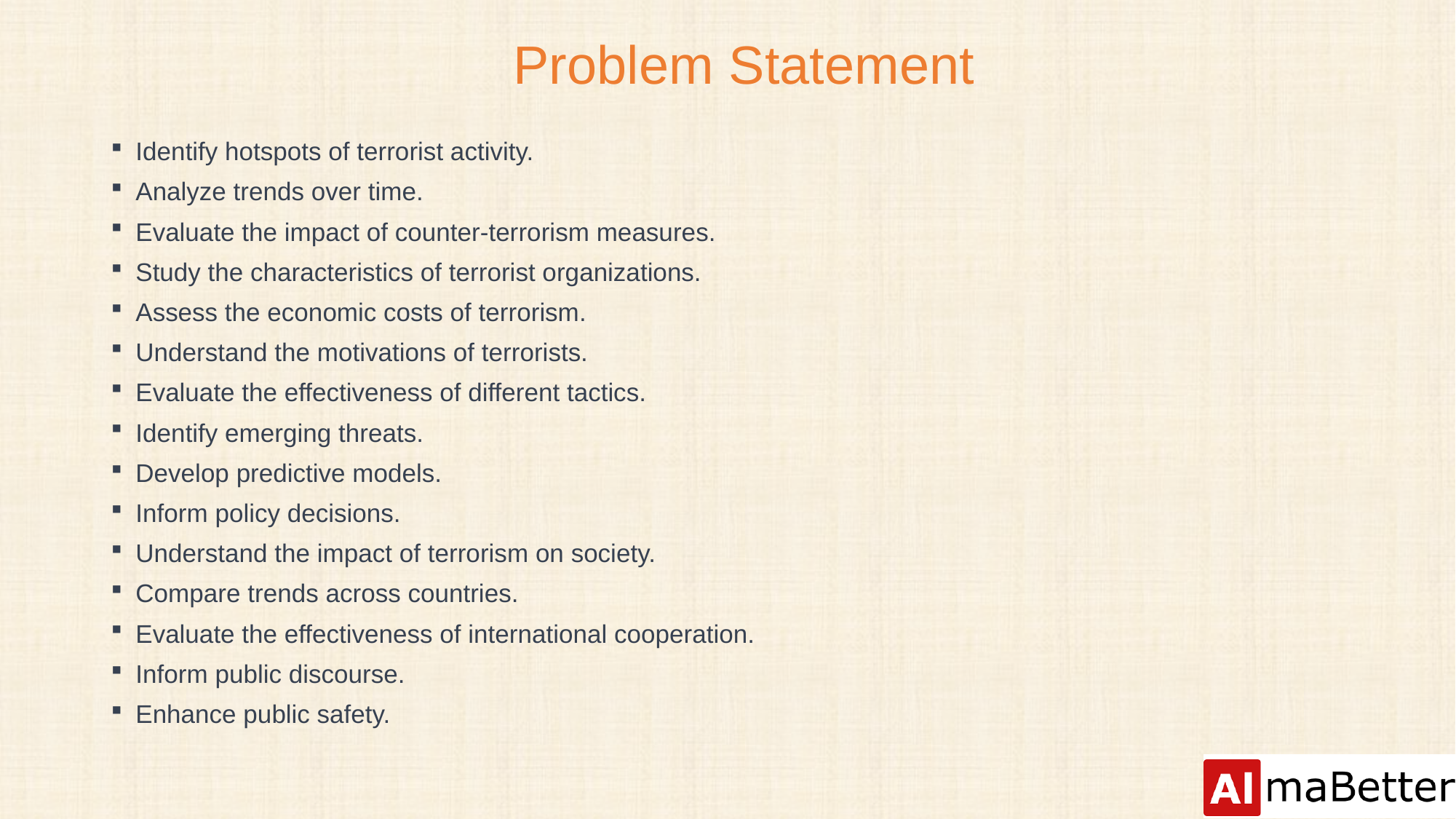

# Problem Statement
Identify hotspots of terrorist activity.
Analyze trends over time.
Evaluate the impact of counter-terrorism measures.
Study the characteristics of terrorist organizations.
Assess the economic costs of terrorism.
Understand the motivations of terrorists.
Evaluate the effectiveness of different tactics.
Identify emerging threats.
Develop predictive models.
Inform policy decisions.
Understand the impact of terrorism on society.
Compare trends across countries.
Evaluate the effectiveness of international cooperation.
Inform public discourse.
Enhance public safety.